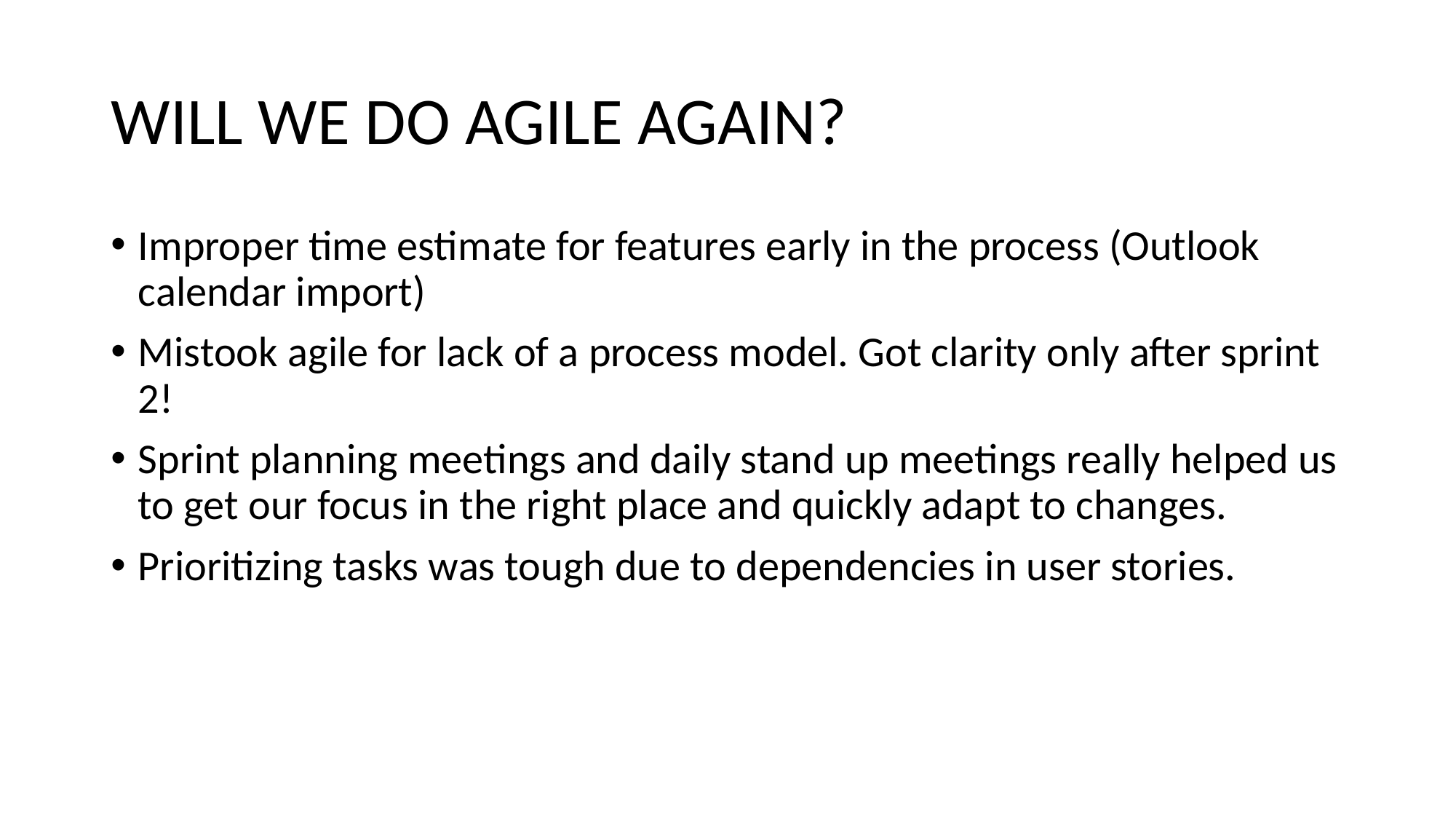

# WILL WE DO AGILE AGAIN?
Improper time estimate for features early in the process (Outlook calendar import)
Mistook agile for lack of a process model. Got clarity only after sprint 2!
Sprint planning meetings and daily stand up meetings really helped us to get our focus in the right place and quickly adapt to changes.
Prioritizing tasks was tough due to dependencies in user stories.